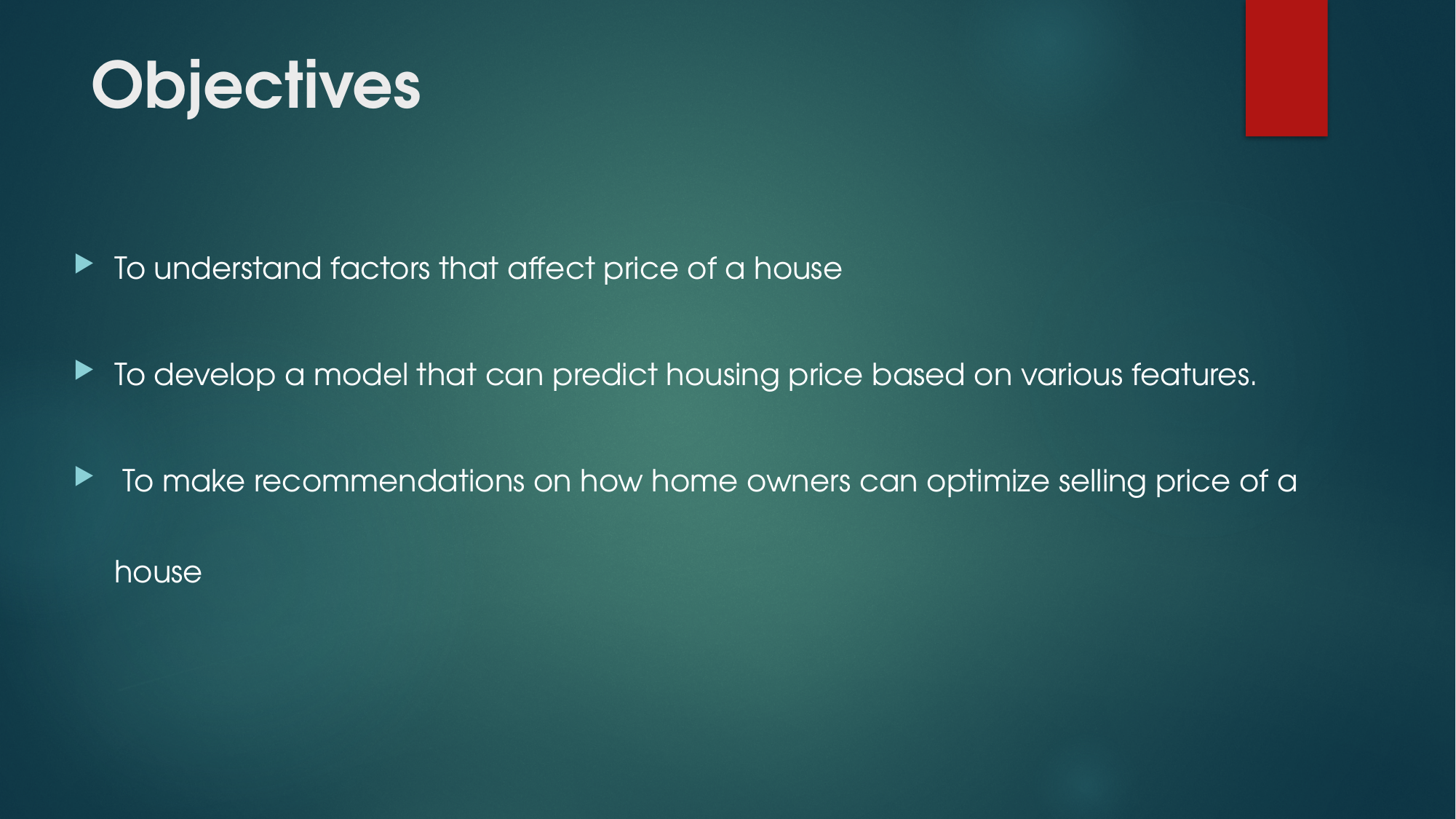

# Objectives
To understand factors that affect price of a house
To develop a model that can predict housing price based on various features.
 To make recommendations on how home owners can optimize selling price of a house